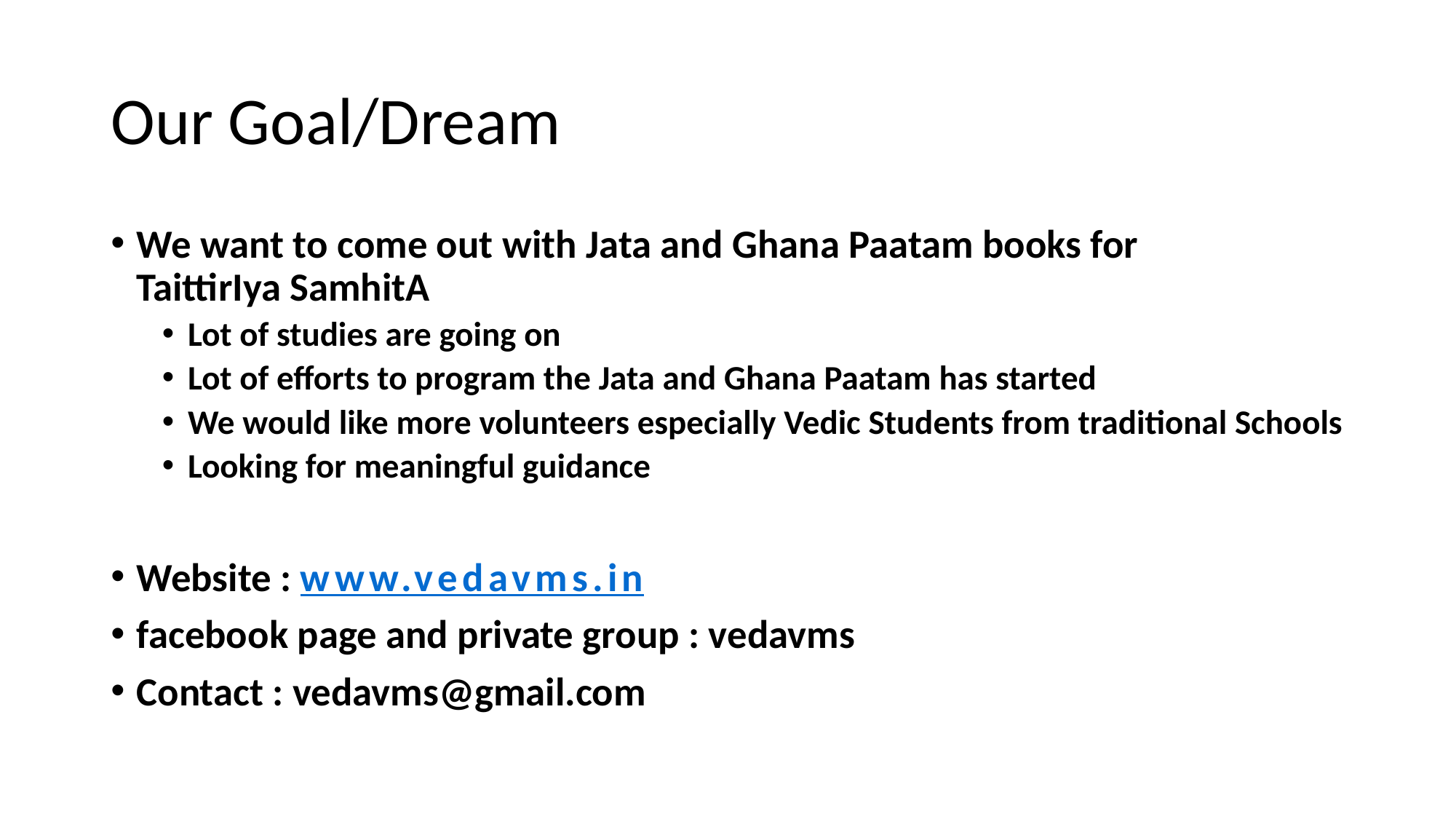

# Our Goal/Dream
We want to come out with Jata and Ghana Paatam books for
TaittirIya SamhitA
Lot of studies are going on
Lot of efforts to program the Jata and Ghana Paatam has started
We would like more volunteers especially Vedic Students from traditional Schools
Looking for meaningful guidance

Website : www.vedavms.in
facebook page and private group : vedavms
Contact : vedavms@gmail.com